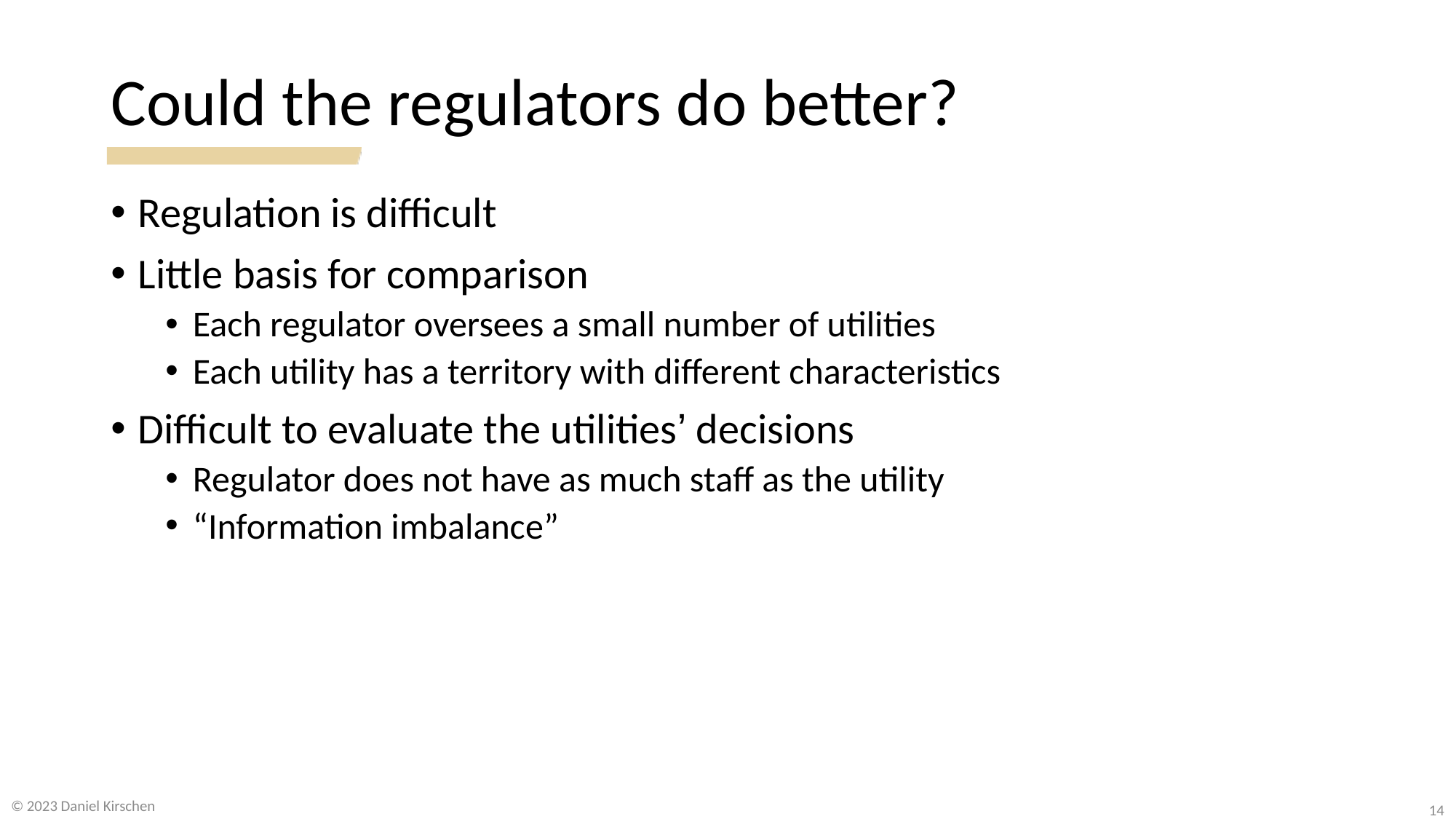

# Could the regulators do better?
Regulation is difficult
Little basis for comparison
Each regulator oversees a small number of utilities
Each utility has a territory with different characteristics
Difficult to evaluate the utilities’ decisions
Regulator does not have as much staff as the utility
“Information imbalance”
© 2023 Daniel Kirschen
14